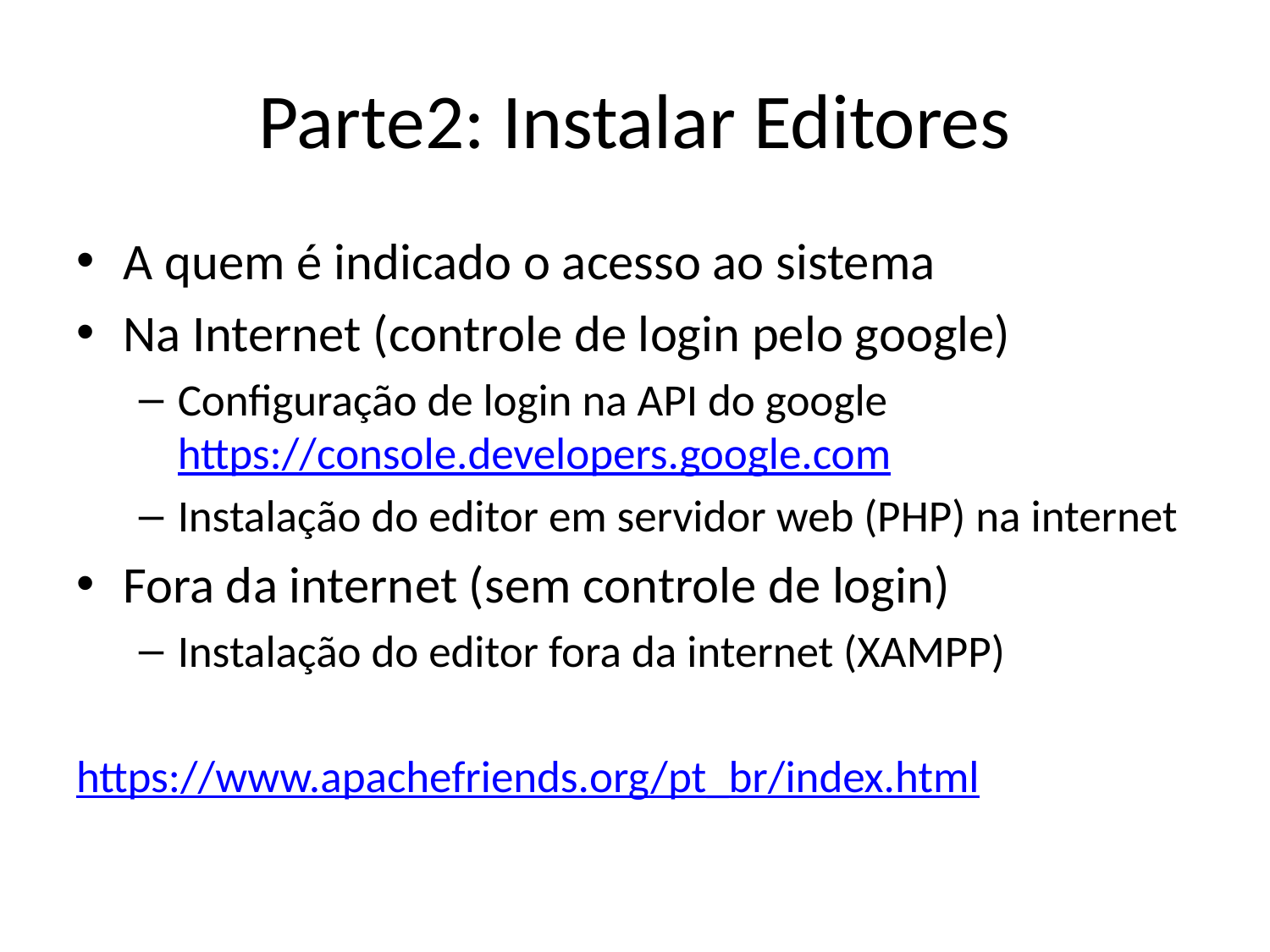

# Parte2: Instalar Editores
A quem é indicado o acesso ao sistema
Na Internet (controle de login pelo google)
Configuração de login na API do google
https://console.developers.google.com
Instalação do editor em servidor web (PHP) na internet
Fora da internet (sem controle de login)
Instalação do editor fora da internet (XAMPP)

https://www.apachefriends.org/pt_br/index.html